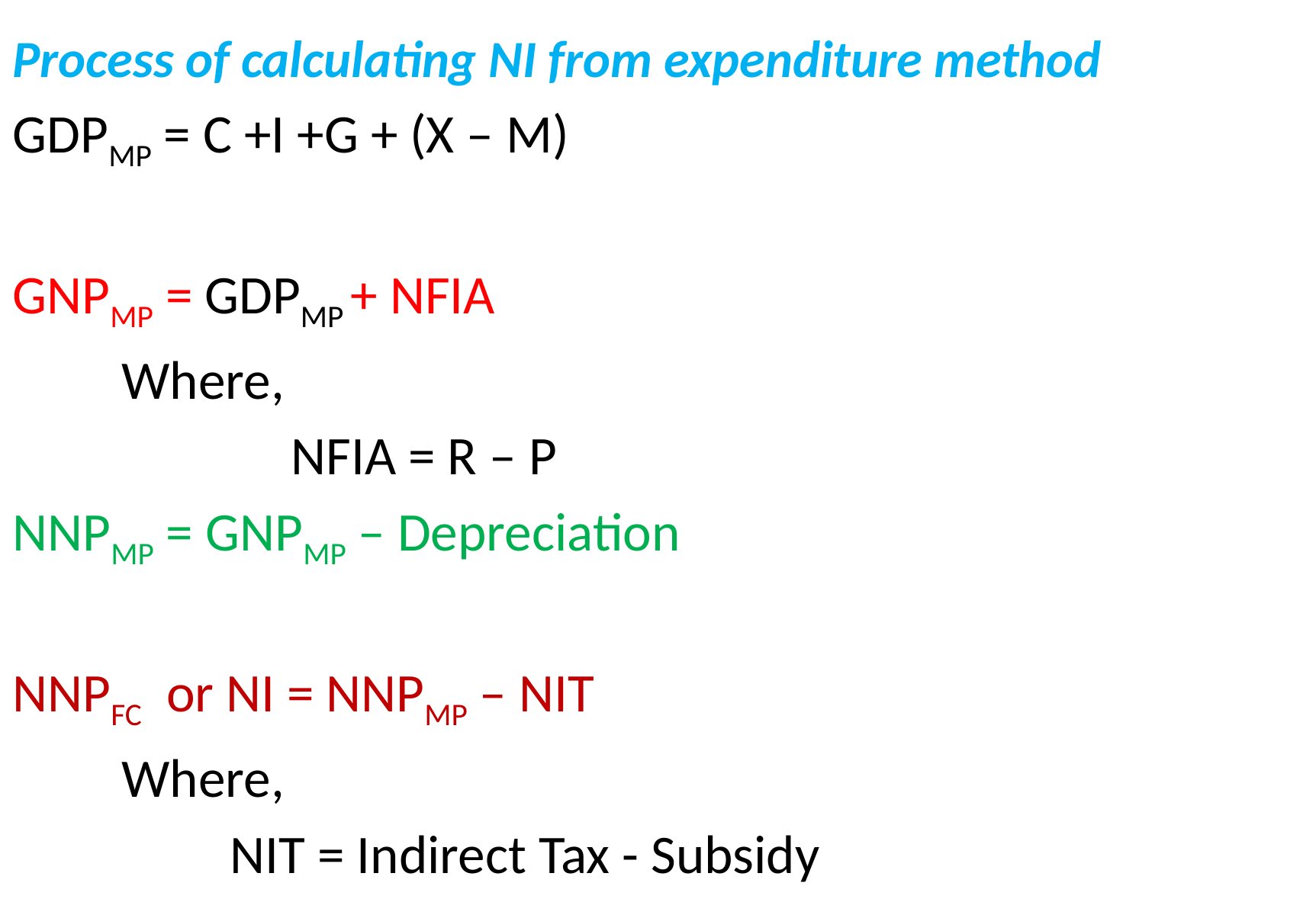

Process of calculating NI from expenditure method
GDPMP = C +I +G + (X – M)

GNPMP = GDPMP + NFIA
	Where,
		     NFIA = R – P
NNPMP = GNPMP – Depreciation

NNPFC  or NI = NNPMP – NIT
	Where,
		NIT = Indirect Tax - Subsidy